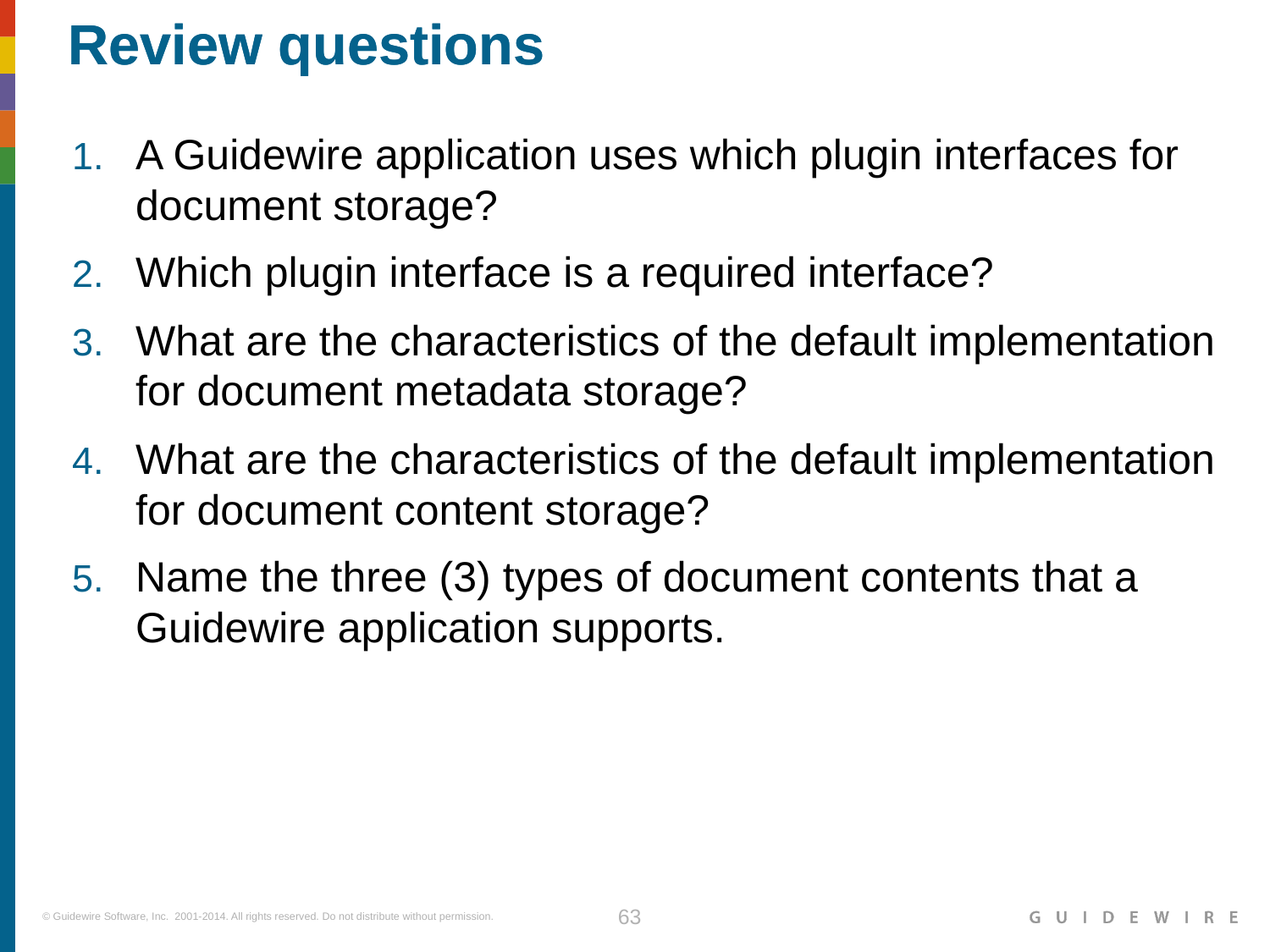

A Guidewire application uses which plugin interfaces for document storage?
Which plugin interface is a required interface?
What are the characteristics of the default implementation for document metadata storage?
What are the characteristics of the default implementation for document content storage?
Name the three (3) types of document contents that a  Guidewire application supports.